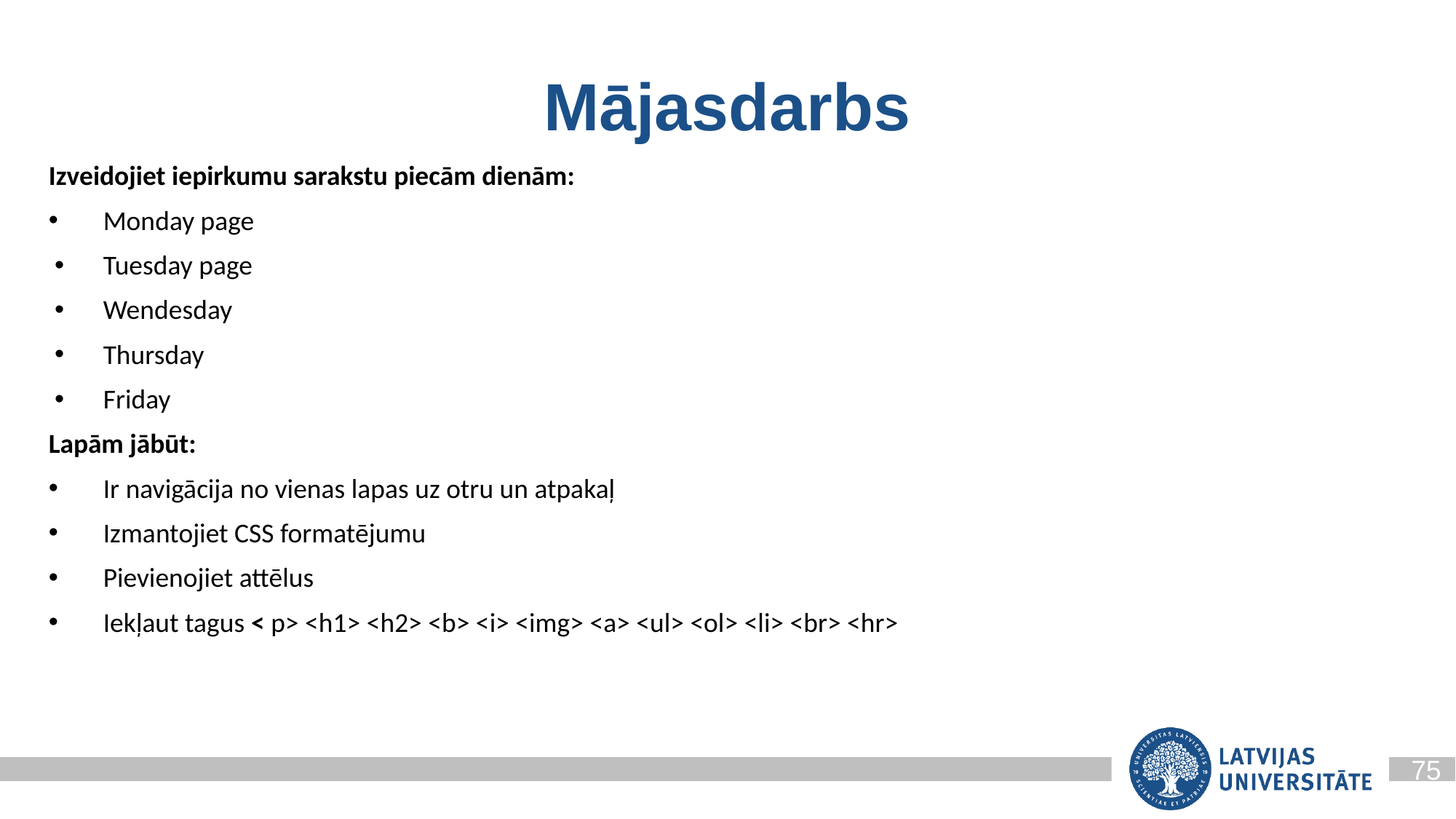

# Mājasdarbs
Izveidojiet iepirkumu sarakstu piecām dienām:
Monday page
Tuesday page
Wendesday
Thursday
Friday
Lapām jābūt:
Ir navigācija no vienas lapas uz otru un atpakaļ
Izmantojiet CSS formatējumu
Pievienojiet attēlus
Iekļaut tagus < p> <h1> <h2> <b> <i> <img> <a> <ul> <ol> <li> <br> <hr>
75